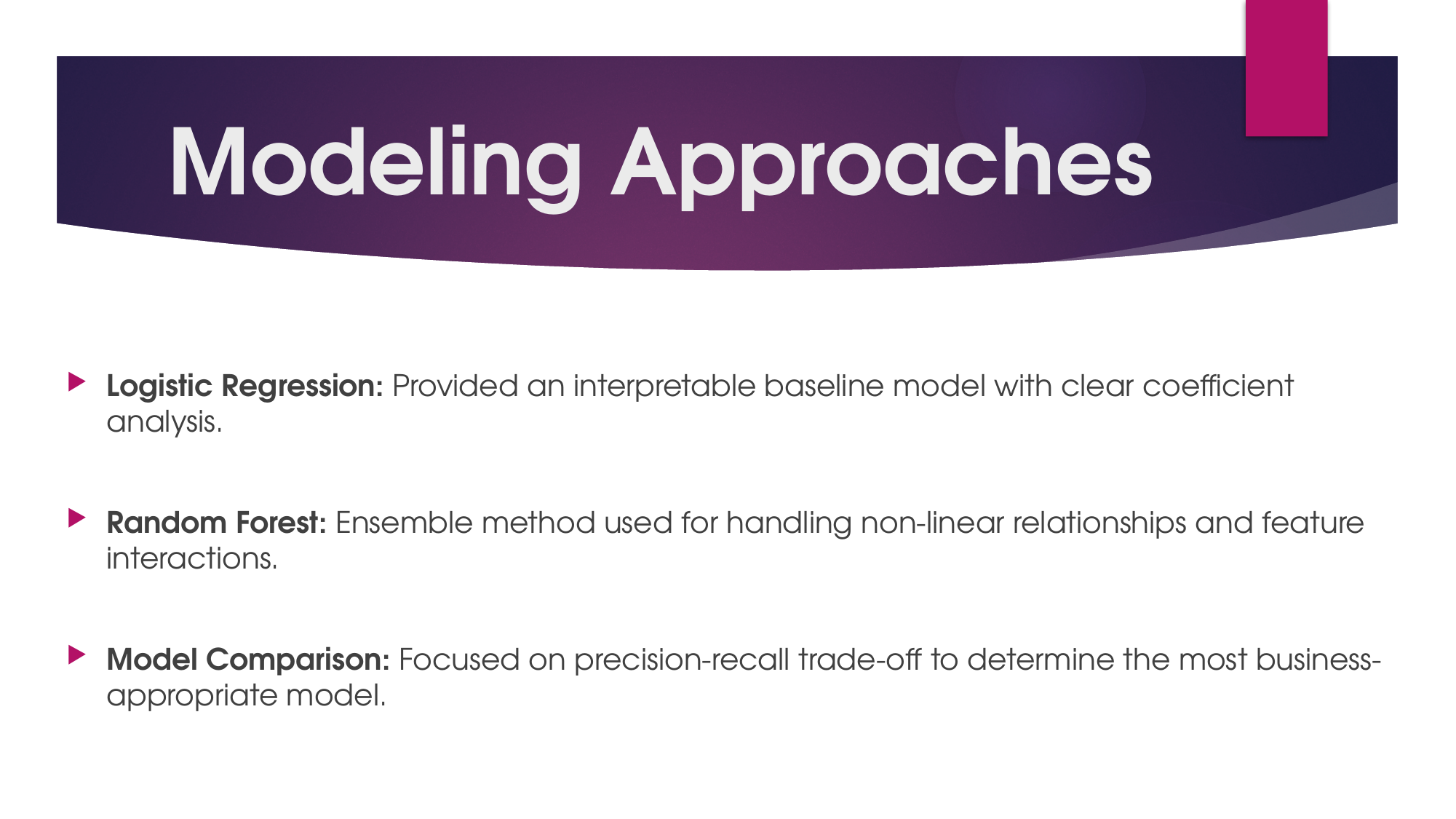

# Modeling Approaches

Logistic Regression: Provided an interpretable baseline model with clear coefficient analysis.

Random Forest: Ensemble method used for handling non-linear relationships and feature interactions.

Model Comparison: Focused on precision-recall trade-off to determine the most business-appropriate model.